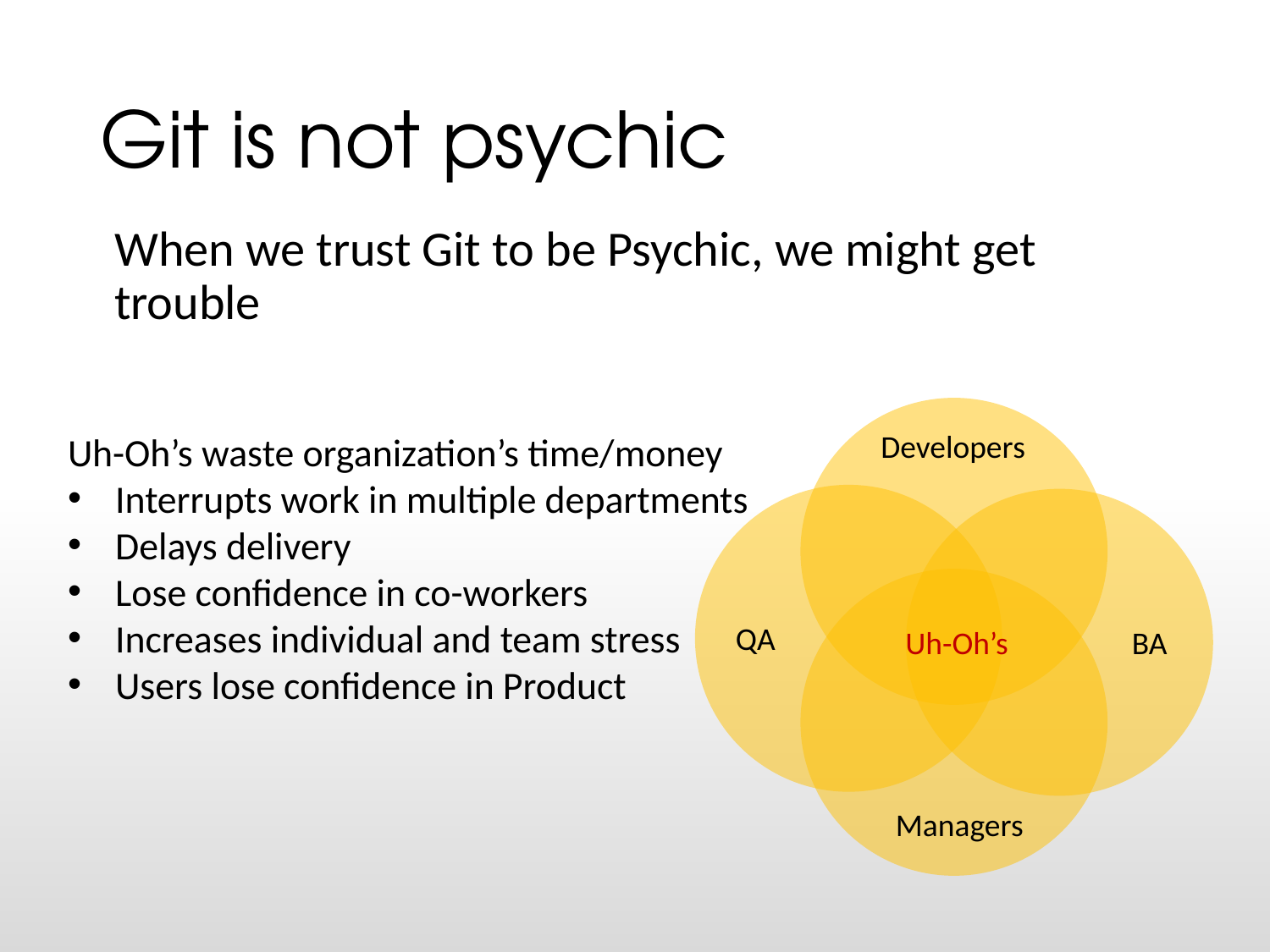

# Git is not psychic
When we trust Git to be Psychic, we might get trouble

Uh-Oh’s waste organization’s time/money
Interrupts work in multiple departments
Delays delivery
Lose confidence in co-workers
Increases individual and team stress
Users lose confidence in Product

Developers

QA
Uh-Oh’s
BA
Managers